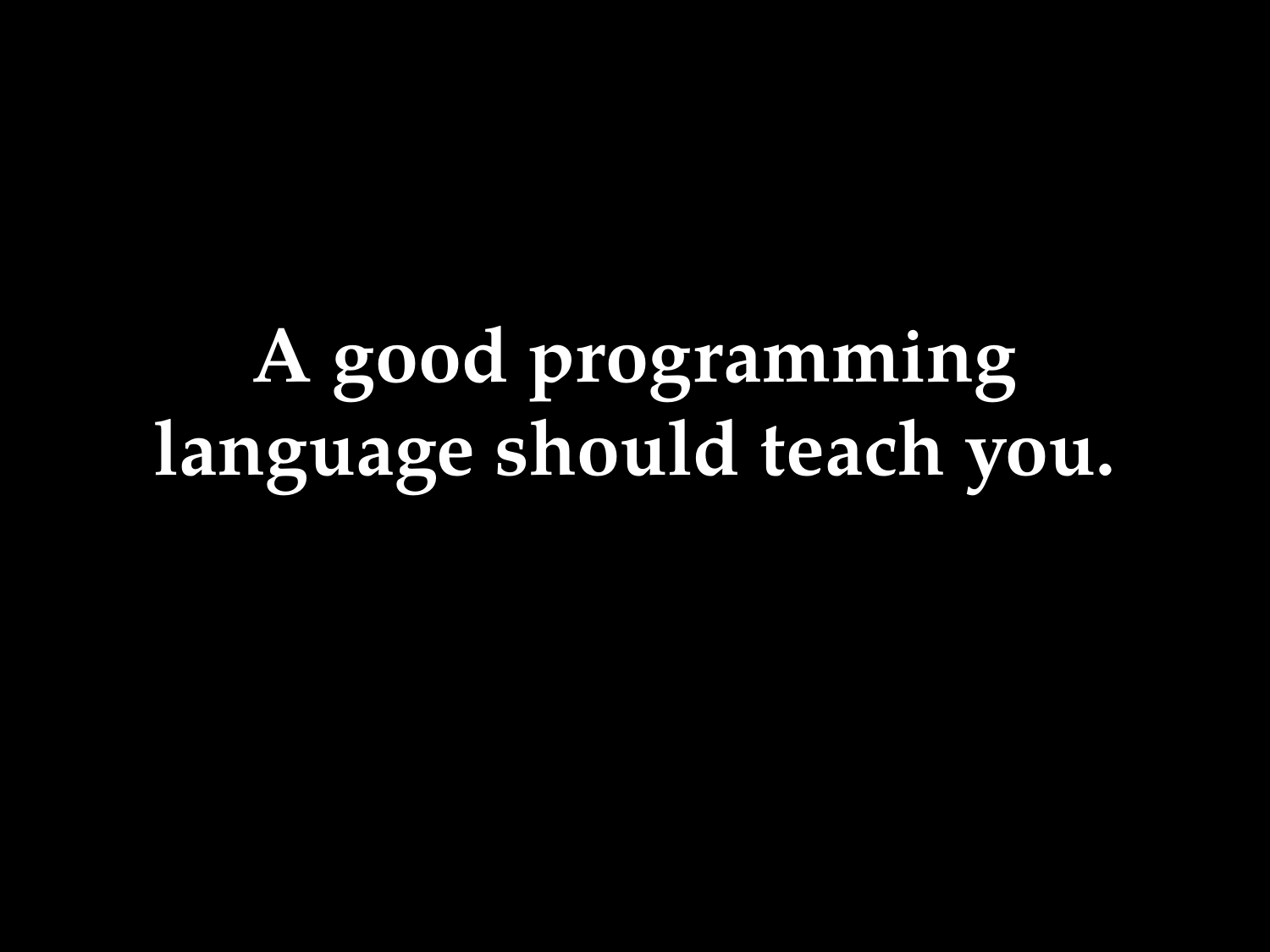

# A good programming language should teach you.